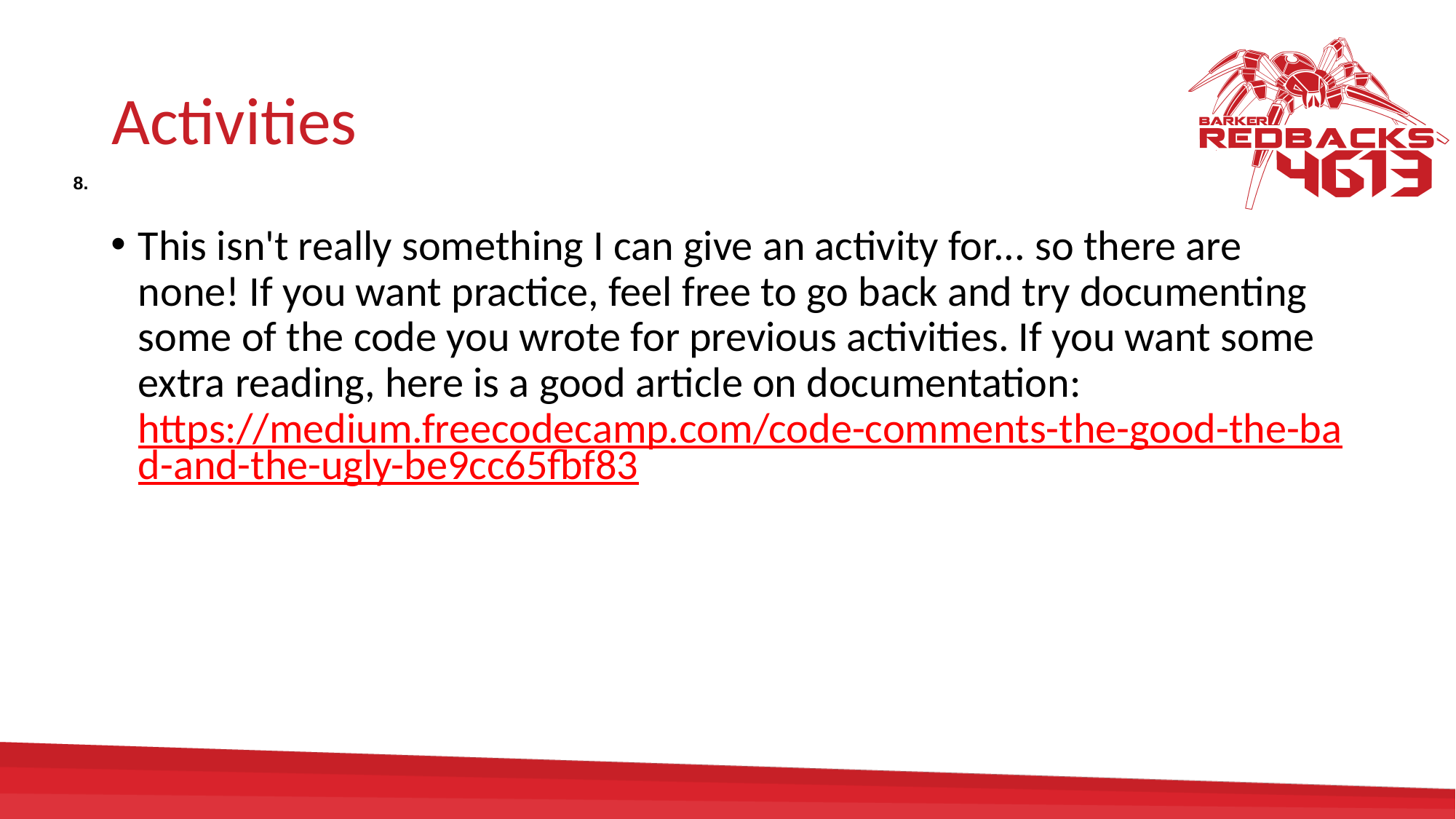

# Activities
8.
This isn't really something I can give an activity for... so there are none! If you want practice, feel free to go back and try documenting some of the code you wrote for previous activities. If you want some extra reading, here is a good article on documentation: https://medium.freecodecamp.com/code-comments-the-good-the-bad-and-the-ugly-be9cc65fbf83